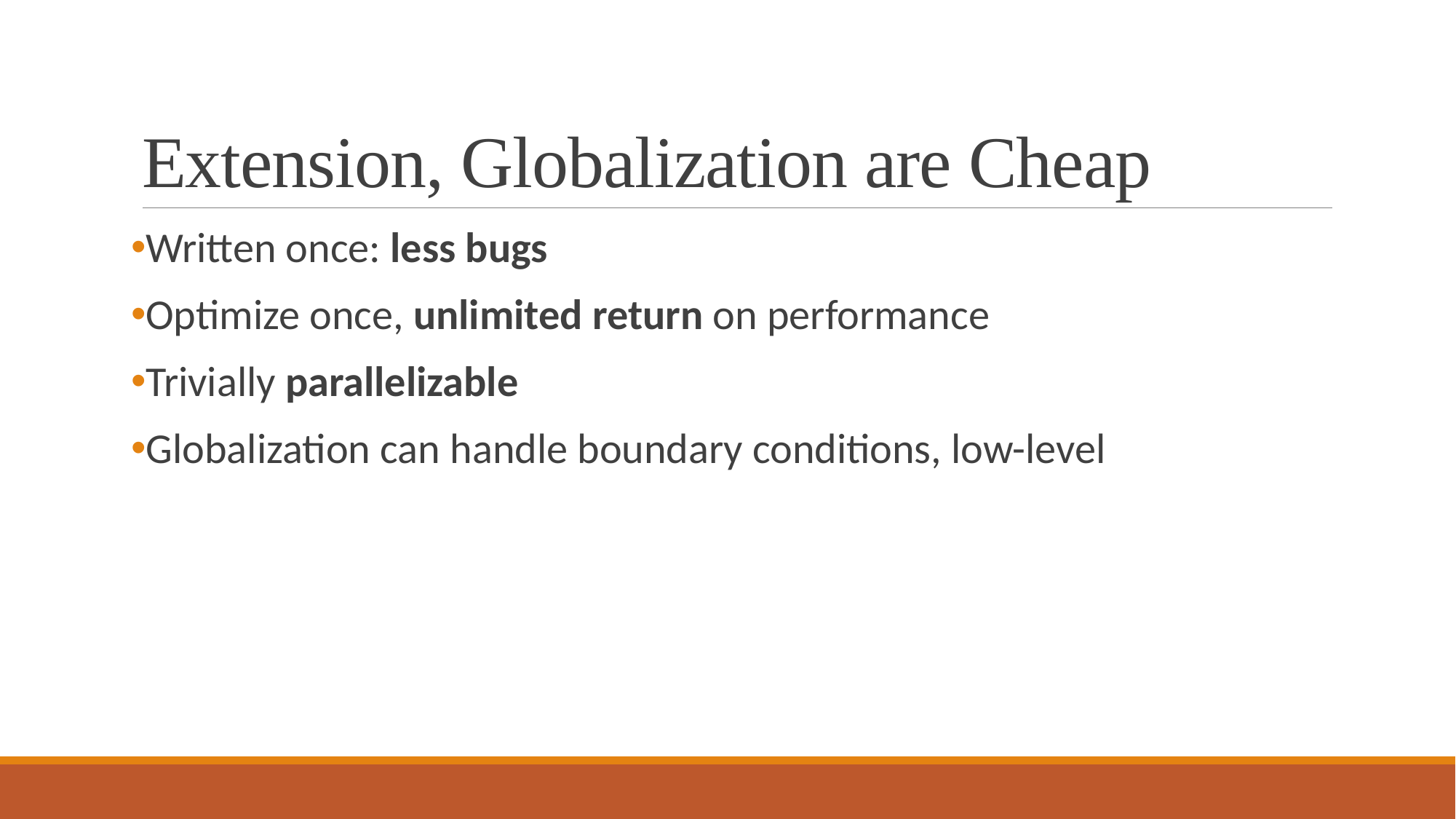

# Extension, Globalization are Cheap
Written once: less bugs
Optimize once, unlimited return on performance
Trivially parallelizable
Globalization can handle boundary conditions, low-level